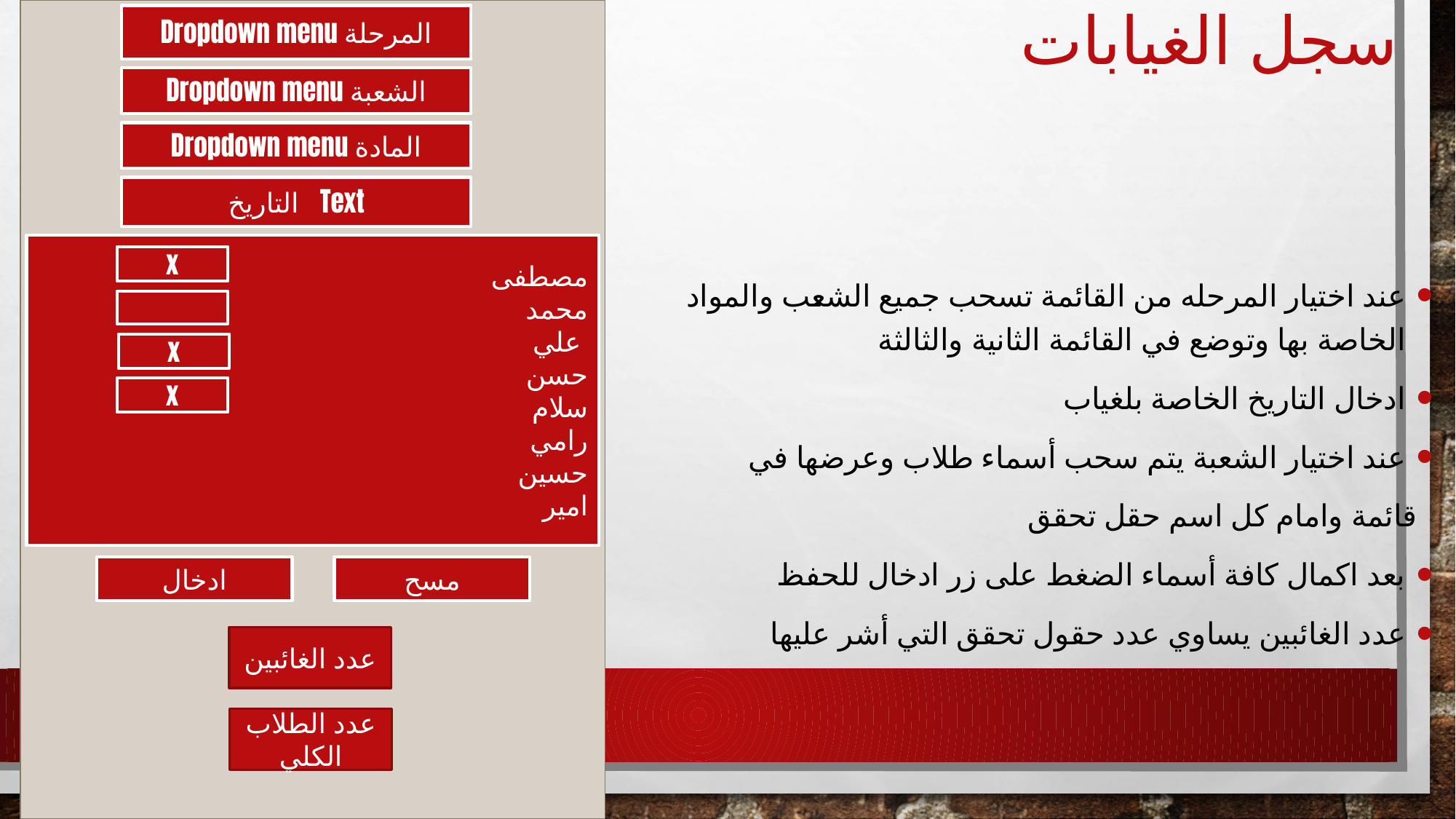

# سجل الغيابات
Dropdown menu المرحلة
Dropdown menu الشعبة
عند اختيار المرحله من القائمة تسحب جميع الشعب والمواد الخاصة بها وتوضع في القائمة الثانية والثالثة
ادخال التاريخ الخاصة بلغياب
عند اختيار الشعبة يتم سحب أسماء طلاب وعرضها في
  قائمة وامام كل اسم حقل تحقق
بعد اكمال كافة أسماء الضغط على زر ادخال للحفظ
عدد الغائبين يساوي عدد حقول تحقق التي أشر عليها
Dropdown menu المادة
التاريخ   Text
مصطفى
محمد
علي
حسن
سلام
رامي
حسين
امير
x

x
x
ادخال
مسح
عدد الغائبين
عدد الطلاب الكلي